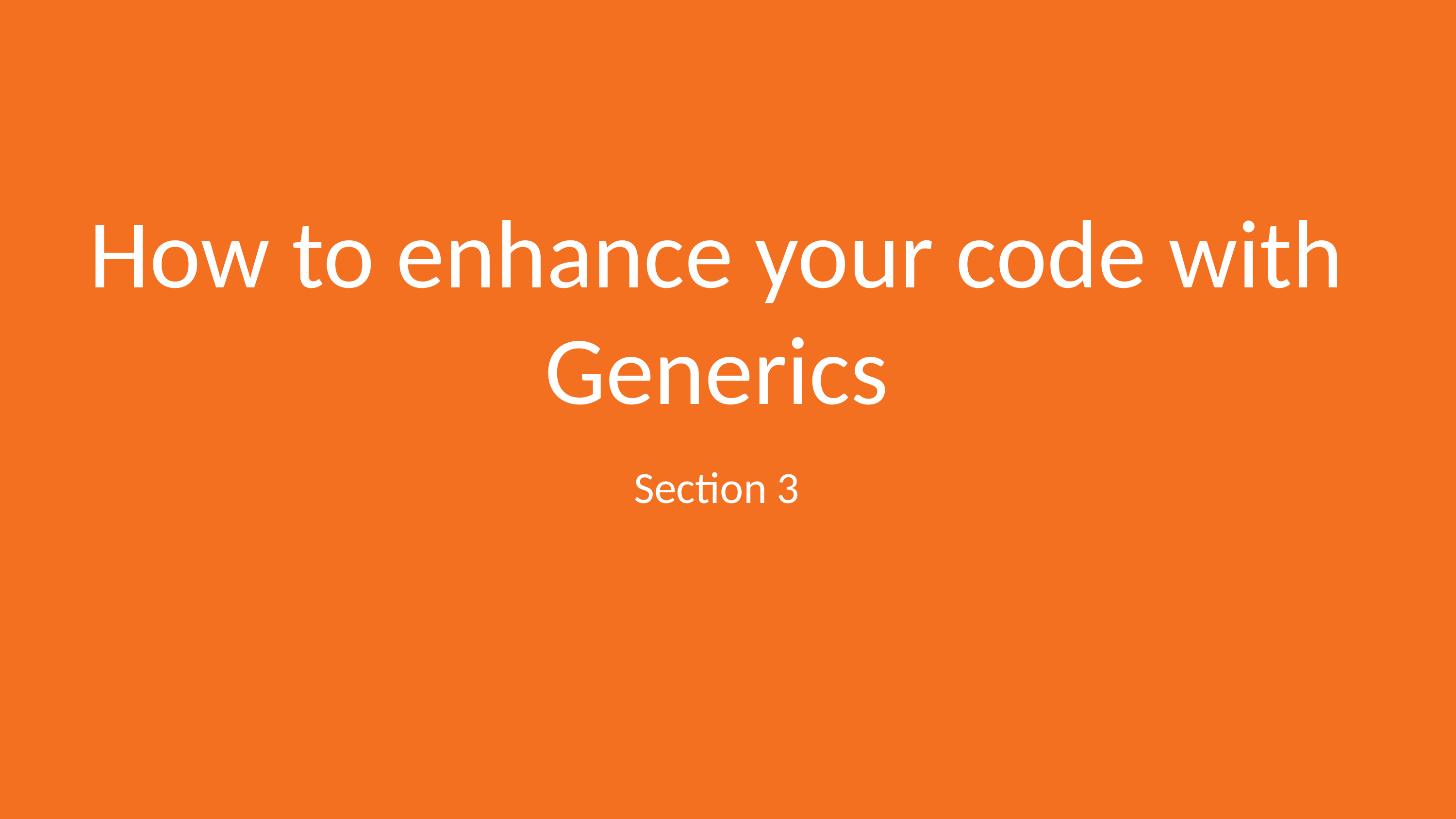

# How to enhance your code with Generics
Section 3